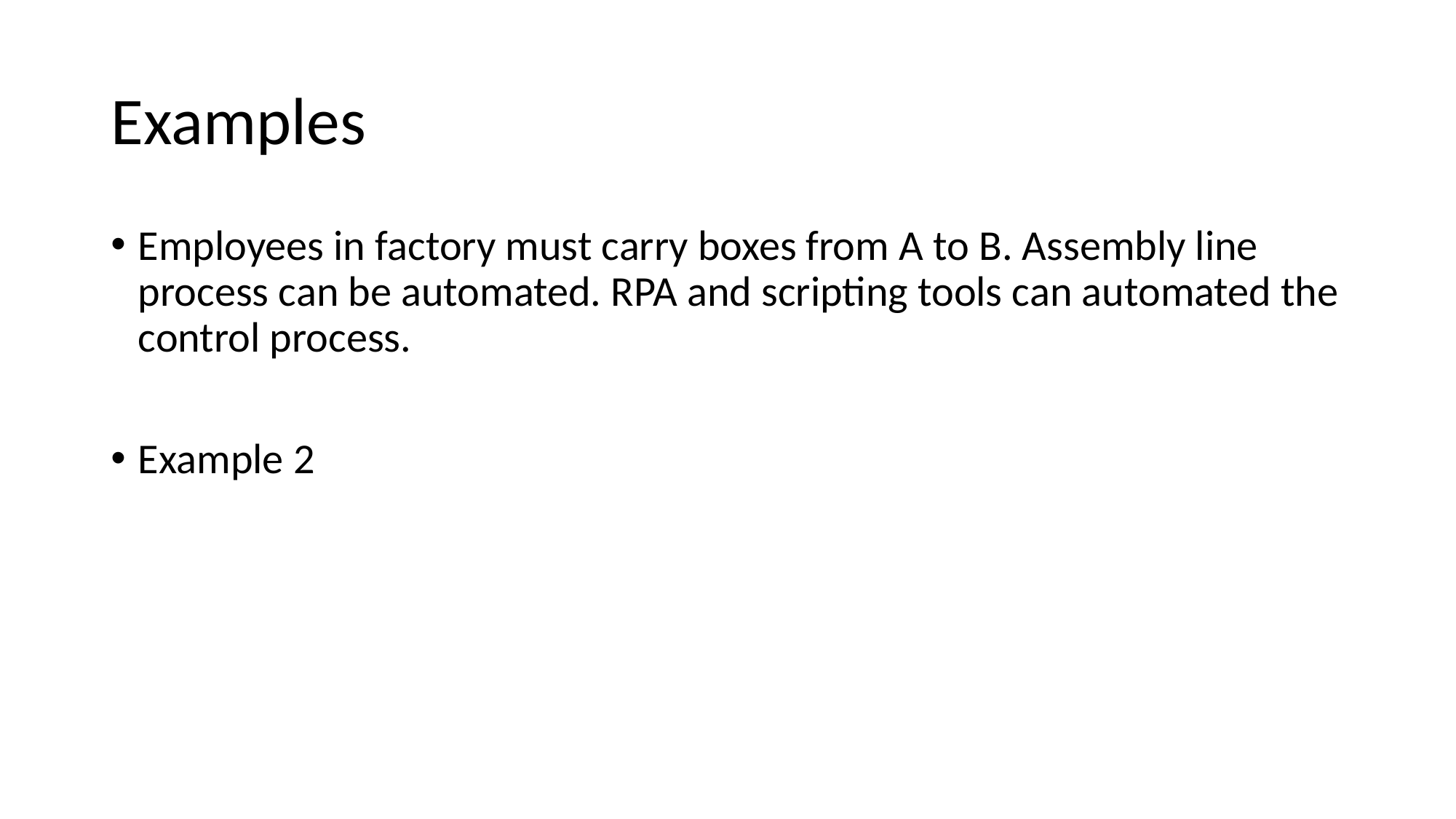

# Examples
Employees in factory must carry boxes from A to B. Assembly line process can be automated. RPA and scripting tools can automated the control process.

Example 2